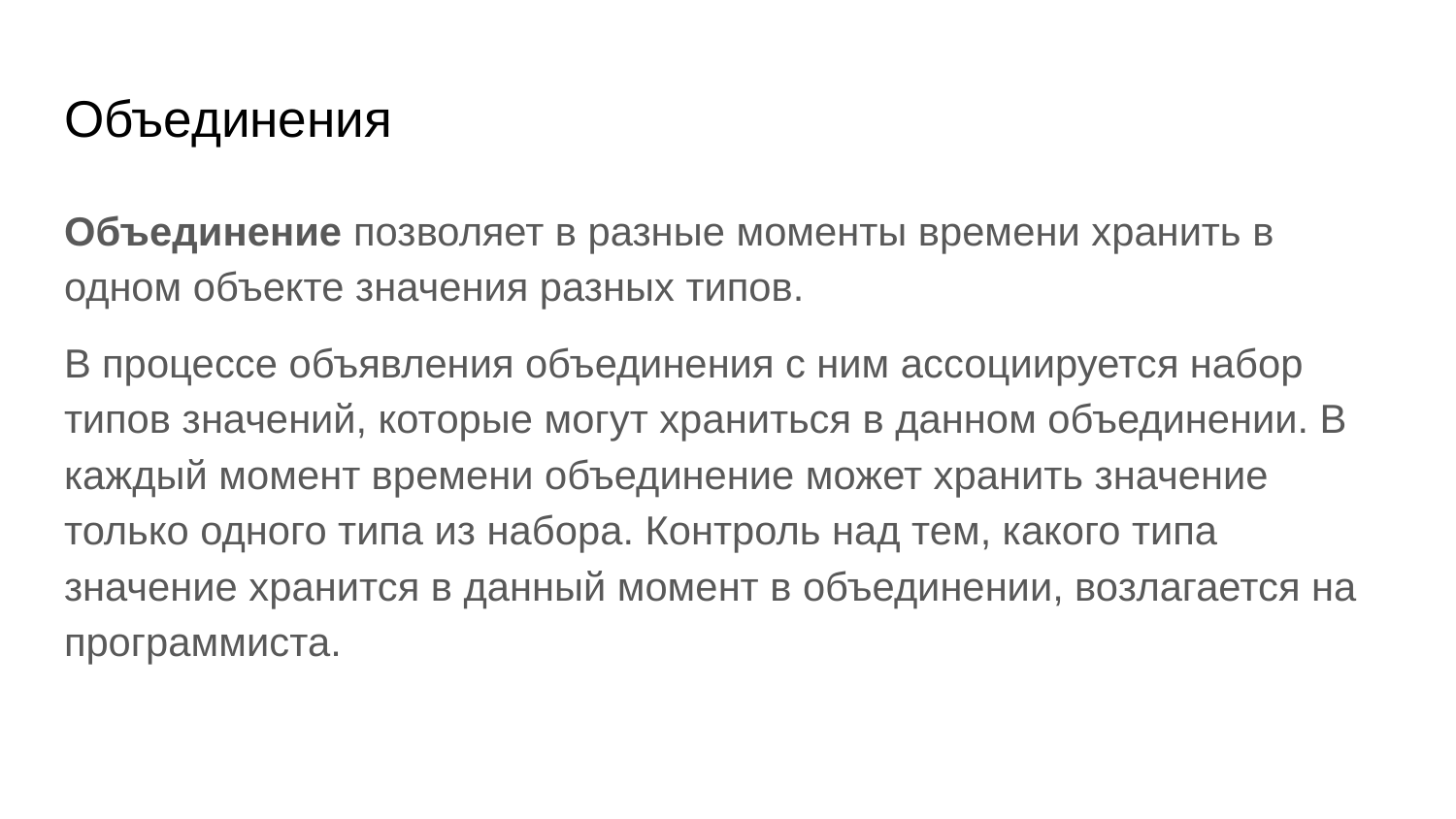

# Объединения
Объединение позволяет в разные моменты времени хранить в одном объекте значения разных типов.
В процессе объявления объединения с ним ассоциируется набор типов значений, которые могут храниться в данном объединении. В каждый момент времени объединение может хранить значение только одного типа из набора. Контроль над тем, какого типа значение хранится в данный момент в объединении, возлагается на программиста.